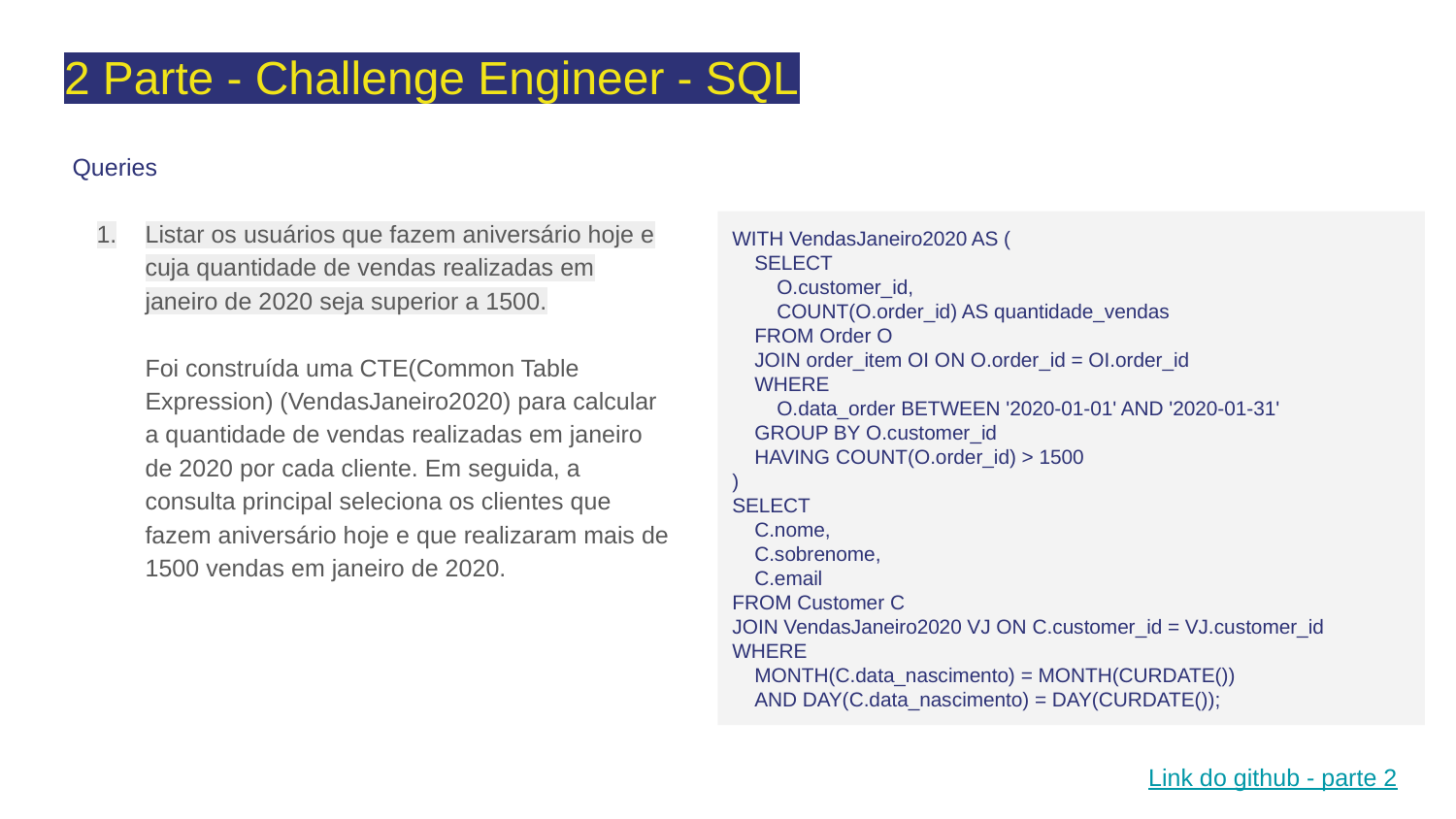

# 2 Parte - Challenge Engineer - SQL
Queries

Listar os usuários que fazem aniversário hoje e cuja quantidade de vendas realizadas em janeiro de 2020 seja superior a 1500.
Foi construída uma CTE(Common Table Expression) (VendasJaneiro2020) para calcular a quantidade de vendas realizadas em janeiro de 2020 por cada cliente. Em seguida, a consulta principal seleciona os clientes que fazem aniversário hoje e que realizaram mais de 1500 vendas em janeiro de 2020.

WITH VendasJaneiro2020 AS (
    SELECT
        O.customer_id,
        COUNT(O.order_id) AS quantidade_vendas
    FROM Order O
    JOIN order_item OI ON O.order_id = OI.order_id
    WHERE
        O.data_order BETWEEN '2020-01-01' AND '2020-01-31'
    GROUP BY O.customer_id
    HAVING COUNT(O.order_id) > 1500
)
SELECT
    C.nome,
    C.sobrenome,
    C.email
FROM Customer C
JOIN VendasJaneiro2020 VJ ON C.customer_id = VJ.customer_id
WHERE
    MONTH(C.data_nascimento) = MONTH(CURDATE())
    AND DAY(C.data_nascimento) = DAY(CURDATE());
Link do github - parte 2